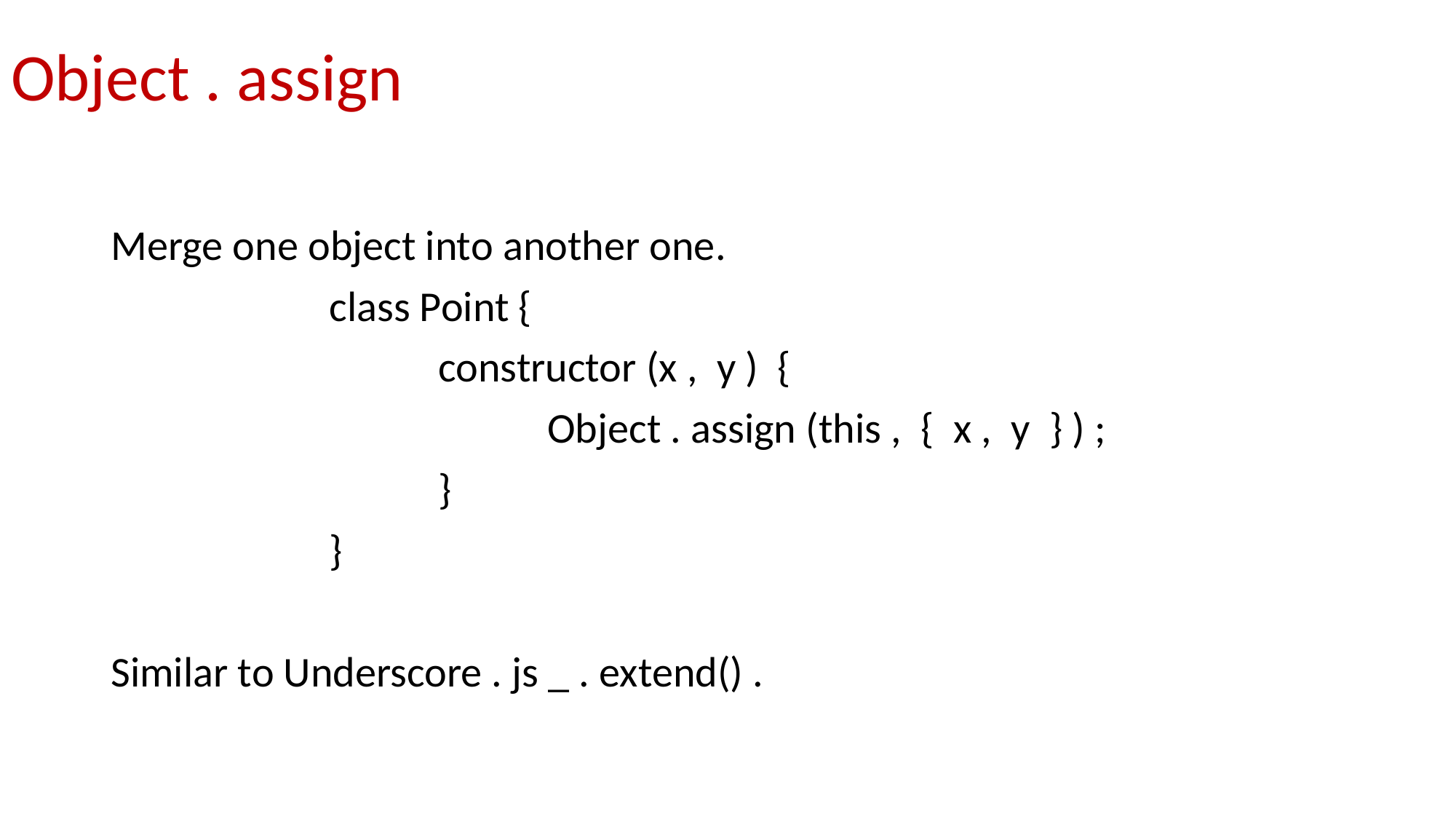

# Object . assign
Merge one object into another one.
		class Point {
			constructor (x ,  y )  {
				Object . assign (this ,  {  x ,  y  } ) ;
			}
		}

Similar to Underscore . js _ . extend() .